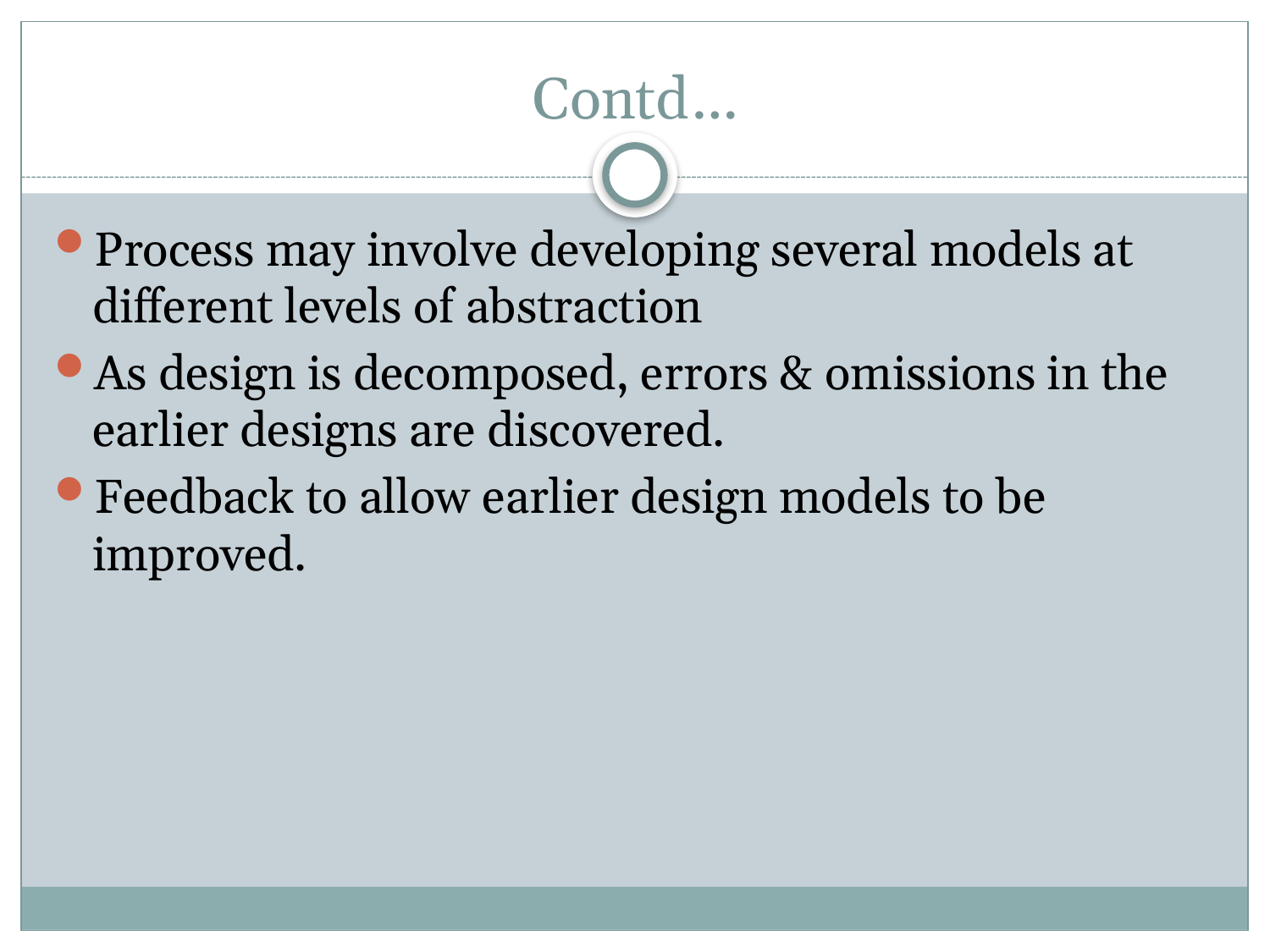

# Contd…
Process may involve developing several models at different levels of abstraction
As design is decomposed, errors & omissions in the earlier designs are discovered.
Feedback to allow earlier design models to be improved.